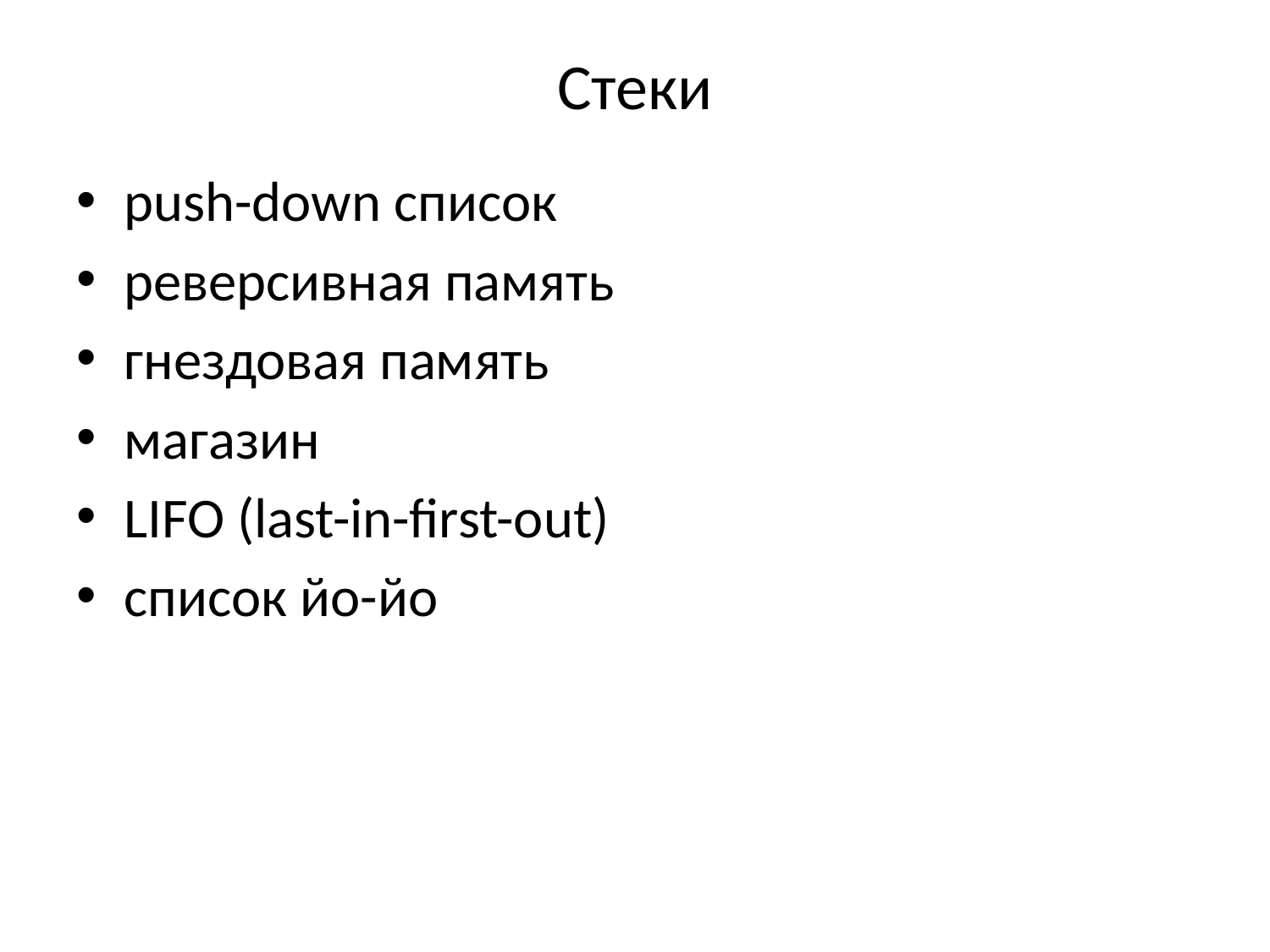

# Стеки
push-down список
реверсивная память
гнездовая память
магазин
LIFO (last-in-first-out)
список йо-йо